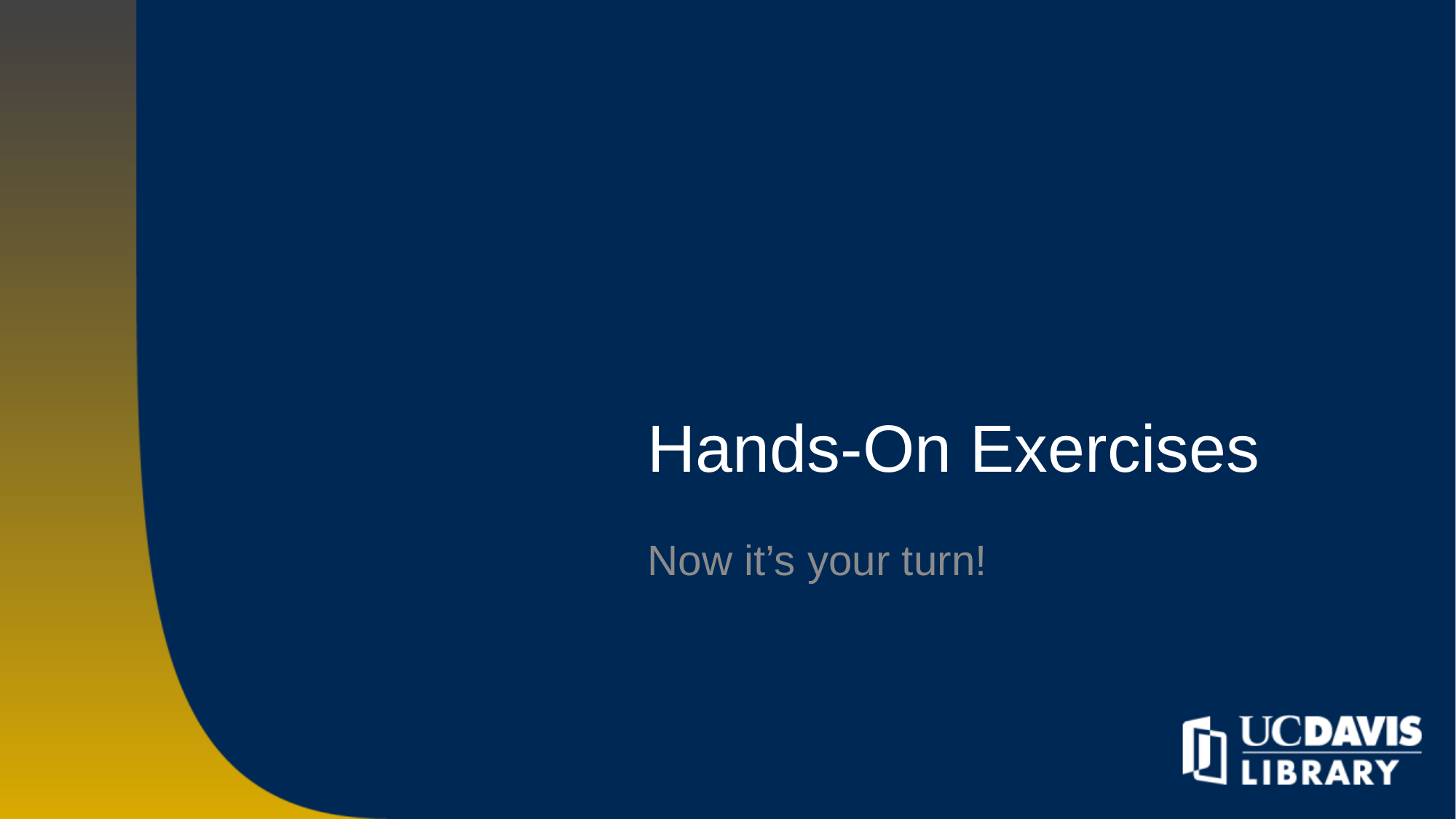

# Hands-On Exercises
Now it’s your turn!